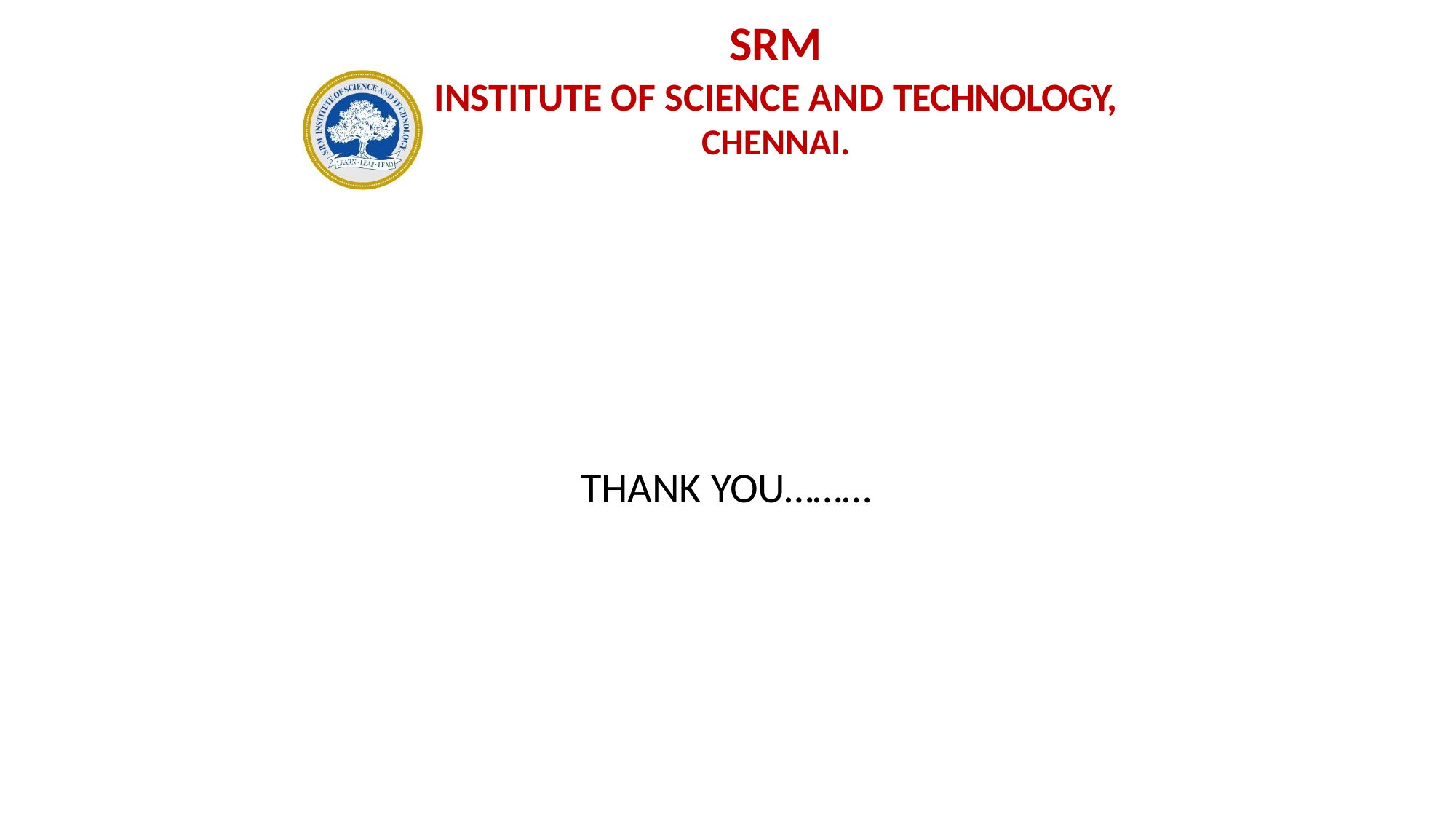

# SRM

INSTITUTE OF SCIENCE AND TECHNOLOGY,
CHENNAI.
THANK YOU………